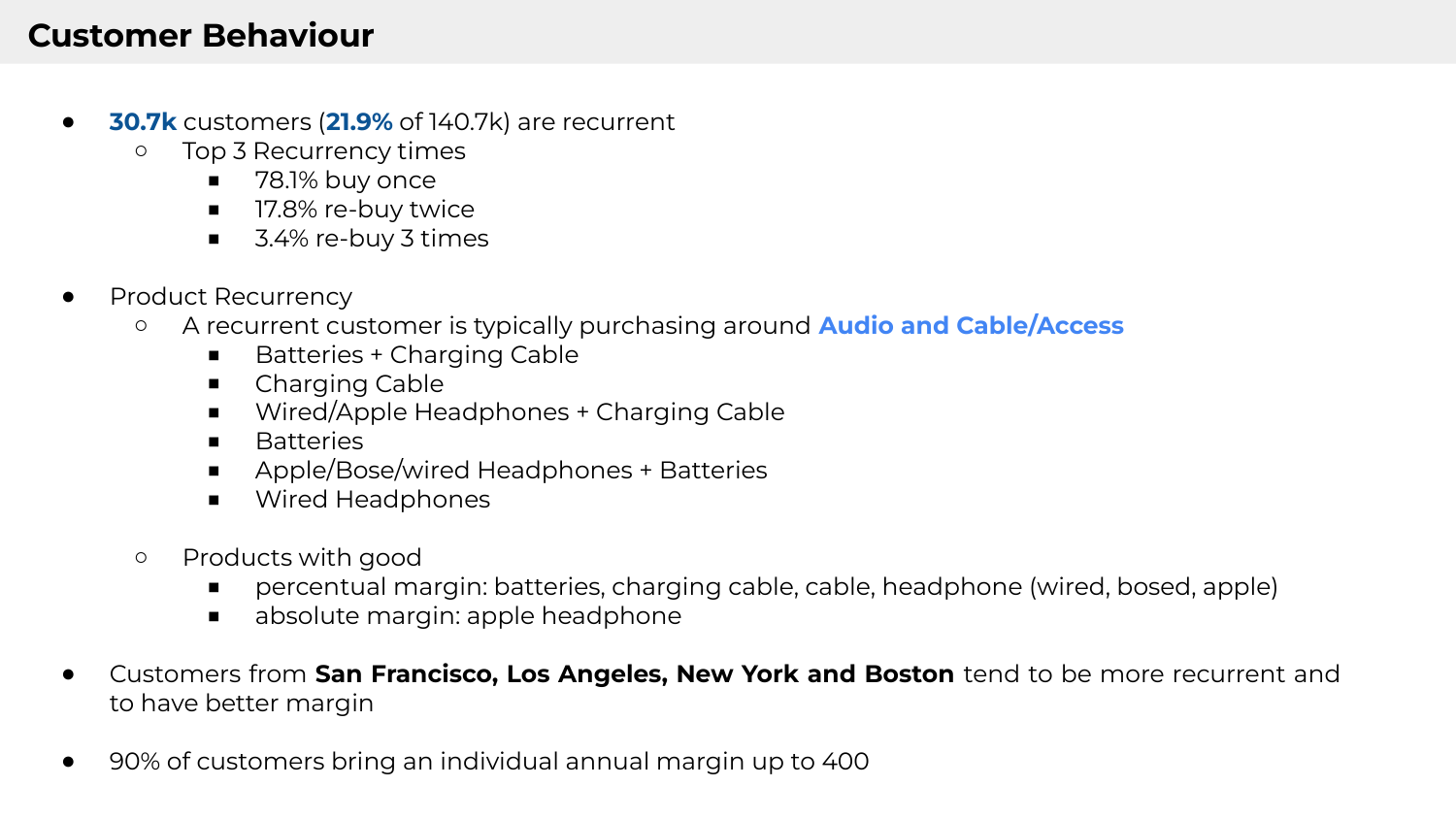

Customer Behaviour
30.7k customers (21.9% of 140.7k) are recurrent
Top 3 Recurrency times
78.1% buy once
17.8% re-buy twice
3.4% re-buy 3 times

Product Recurrency
A recurrent customer is typically purchasing around Audio and Cable/Access
Batteries + Charging Cable
Charging Cable
Wired/Apple Headphones + Charging Cable
Batteries
Apple/Bose/wired Headphones + Batteries
Wired Headphones

Products with good
percentual margin: batteries, charging cable, cable, headphone (wired, bosed, apple)
absolute margin: apple headphone

Customers from San Francisco, Los Angeles, New York and Boston tend to be more recurrent and to have better margin

90% of customers bring an individual annual margin up to 400